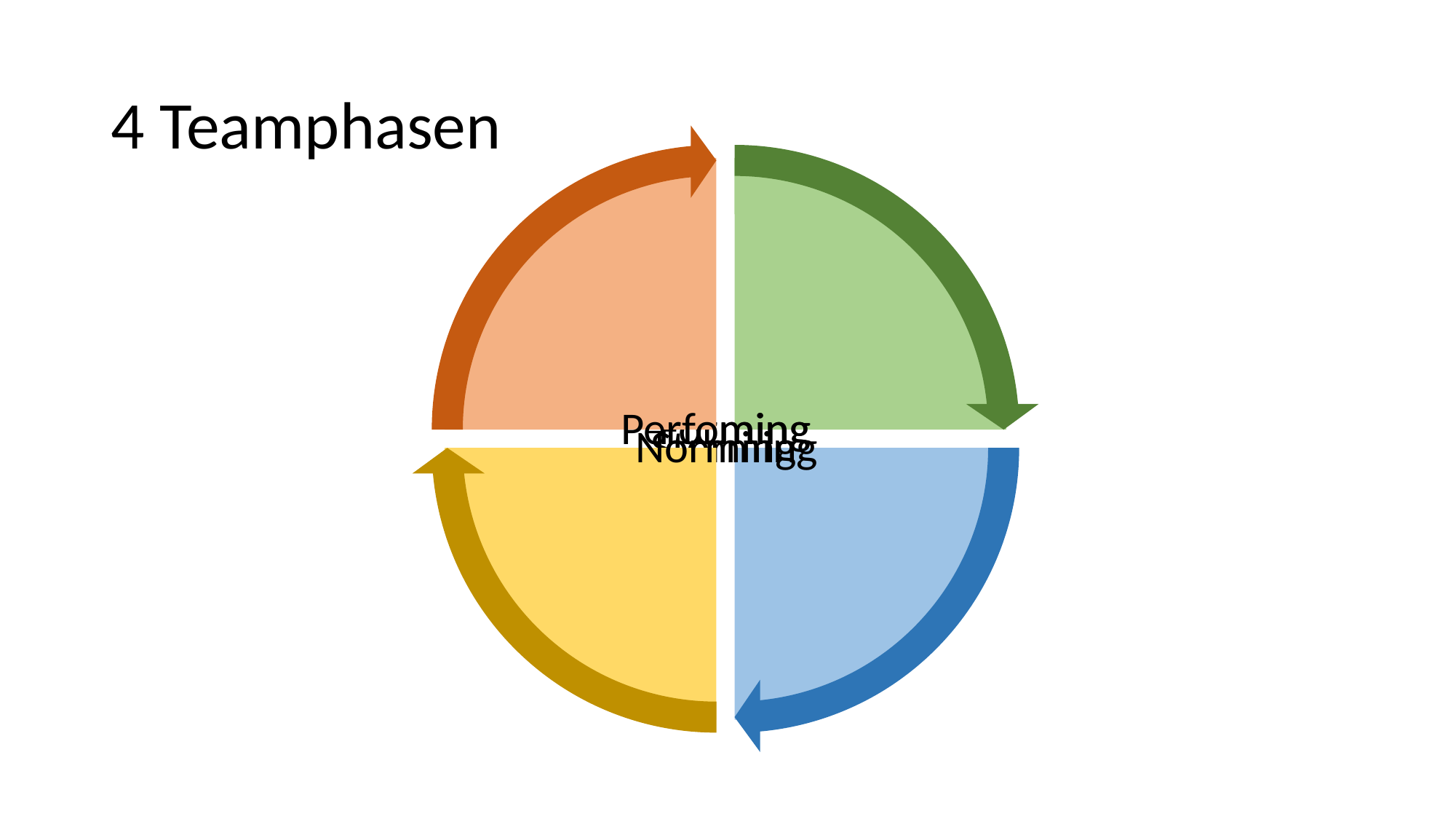

# 4 Teamphasen
Forming
Storming
Norming
Perfoming